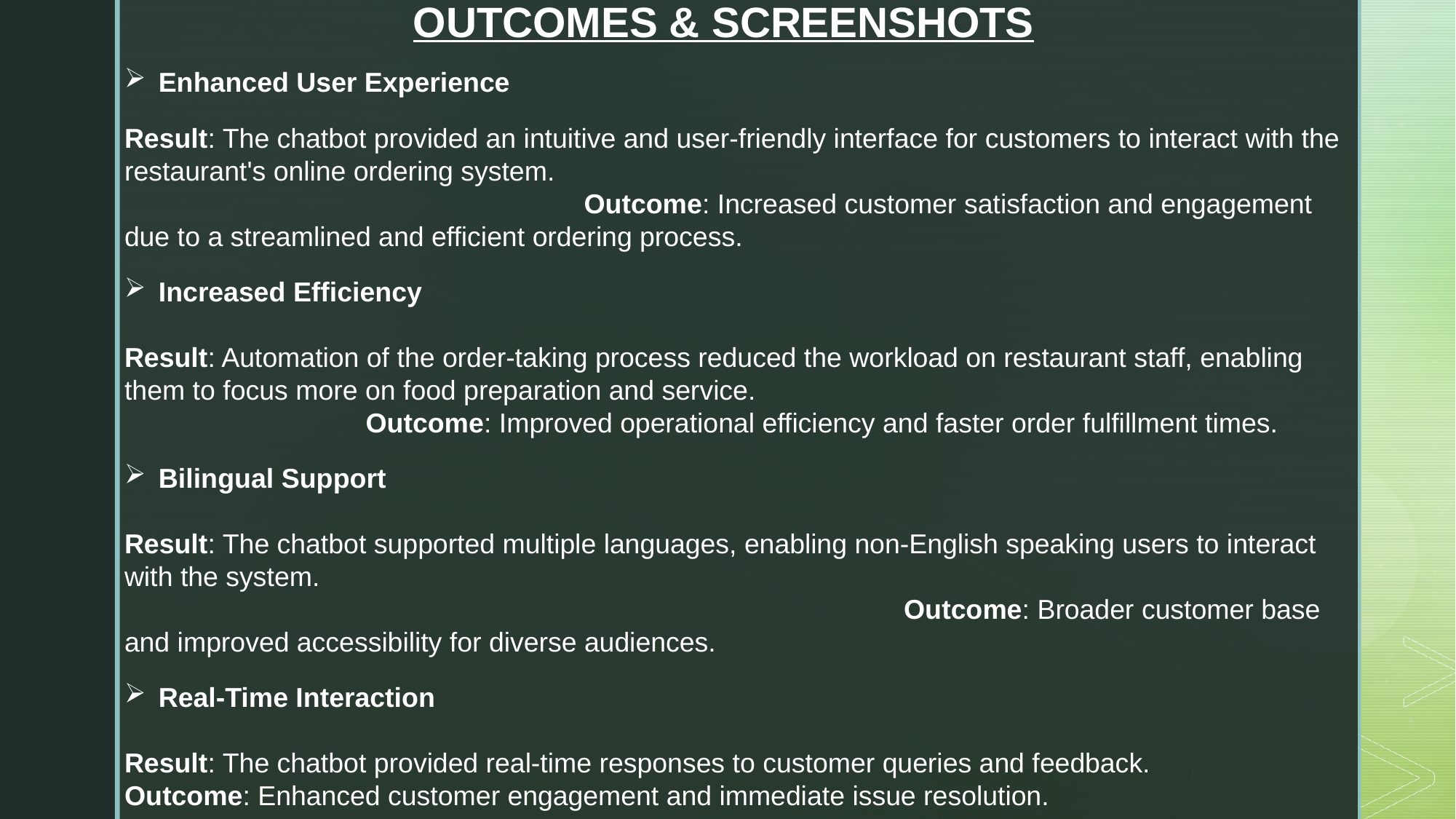

OUTCOMES & SCREENSHOTS

Enhanced User Experience
Result: The chatbot provided an intuitive and user-friendly interface for customers to interact with the restaurant's online ordering system. 		                   								   Outcome: Increased customer satisfaction and engagement due to a streamlined and efficient ordering process.
Increased Efficiency

Result: Automation of the order-taking process reduced the workload on restaurant staff, enabling them to focus more on food preparation and service.                 							   Outcome: Improved operational efficiency and faster order fulfillment times.
Bilingual Support

Result: The chatbot supported multiple languages, enabling non-English speaking users to interact with the system.																	  Outcome: Broader customer base and improved accessibility for diverse audiences.
Real-Time Interaction

Result: The chatbot provided real-time responses to customer queries and feedback. 		  Outcome: Enhanced customer engagement and immediate issue resolution.